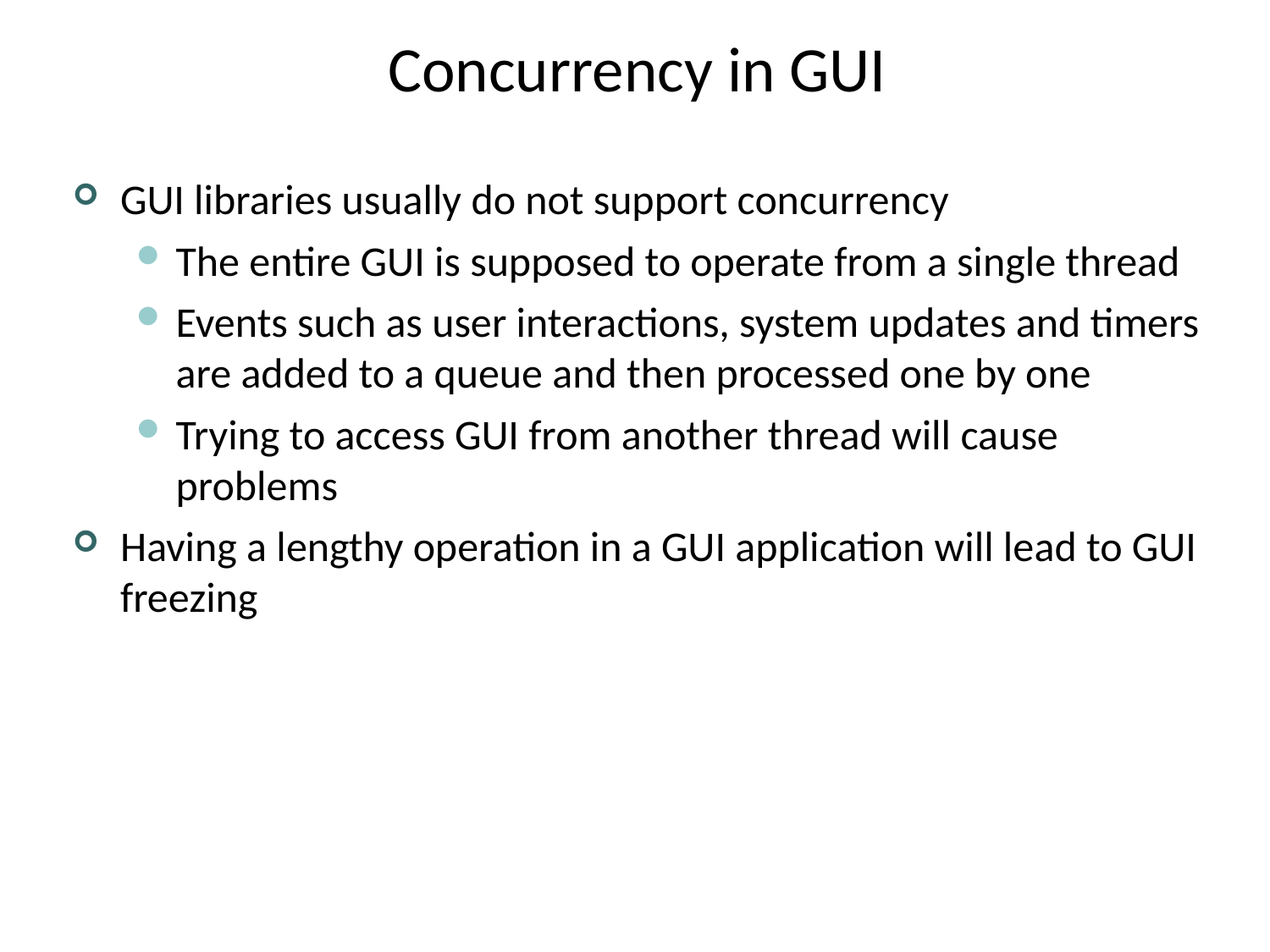

# Concurrency in GUI
GUI libraries usually do not support concurrency
The entire GUI is supposed to operate from a single thread
Events such as user interactions, system updates and timers are added to a queue and then processed one by one
Trying to access GUI from another thread will cause problems
Having a lengthy operation in a GUI application will lead to GUI freezing